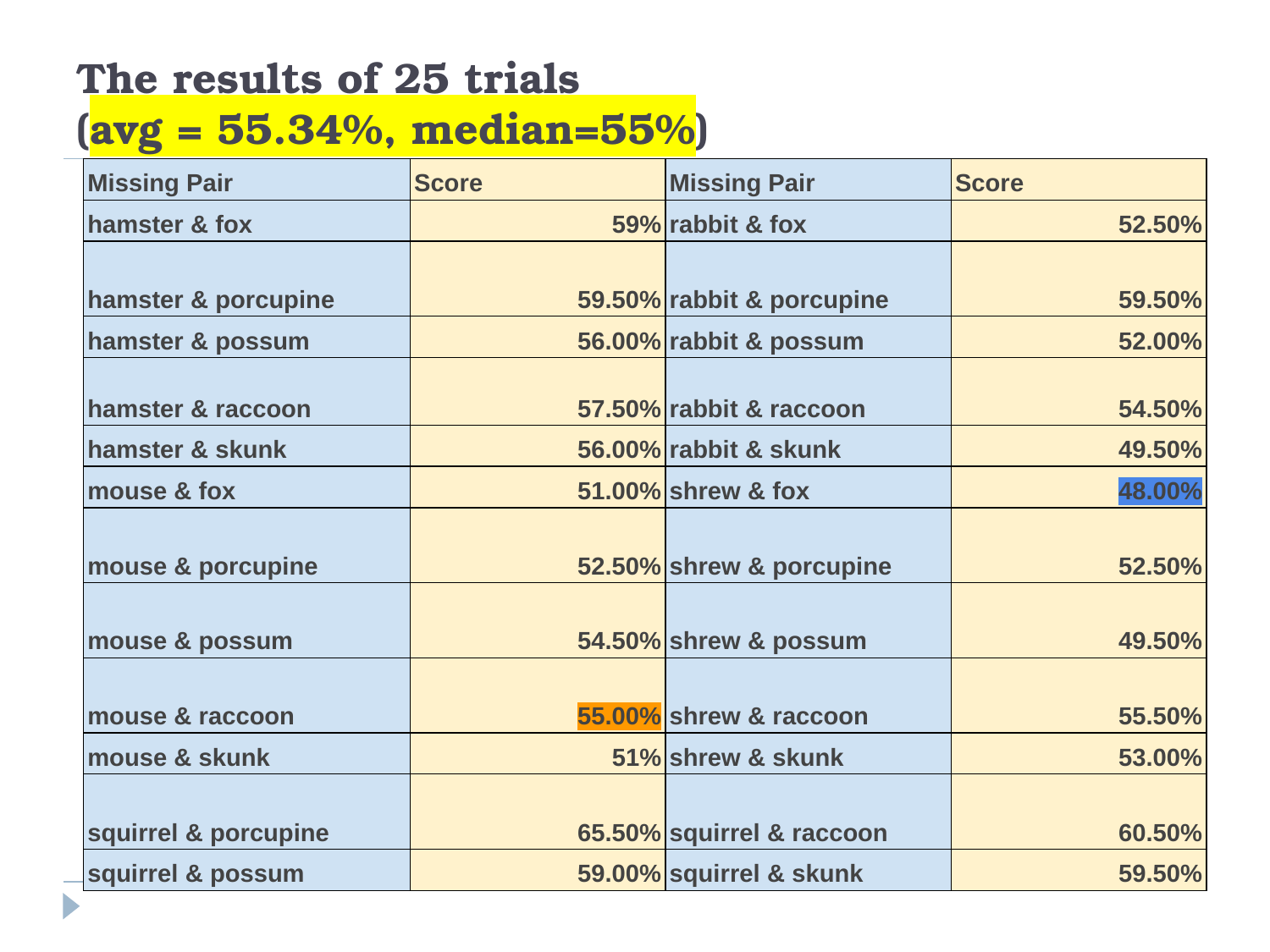

# The results of 25 trials
(avg = 55.34%, median=55%)
| Missing Pair | Score | Missing Pair | Score |
| --- | --- | --- | --- |
| hamster & fox | 59% | rabbit & fox | 52.50% |
| hamster & porcupine | 59.50% | rabbit & porcupine | 59.50% |
| hamster & possum | 56.00% | rabbit & possum | 52.00% |
| hamster & raccoon | 57.50% | rabbit & raccoon | 54.50% |
| hamster & skunk | 56.00% | rabbit & skunk | 49.50% |
| mouse & fox | 51.00% | shrew & fox | 48.00% |
| mouse & porcupine | 52.50% | shrew & porcupine | 52.50% |
| mouse & possum | 54.50% | shrew & possum | 49.50% |
| mouse & raccoon | 55.00% | shrew & raccoon | 55.50% |
| mouse & skunk | 51% | shrew & skunk | 53.00% |
| squirrel & porcupine | 65.50% | squirrel & raccoon | 60.50% |
| squirrel & possum | 59.00% | squirrel & skunk | 59.50% |